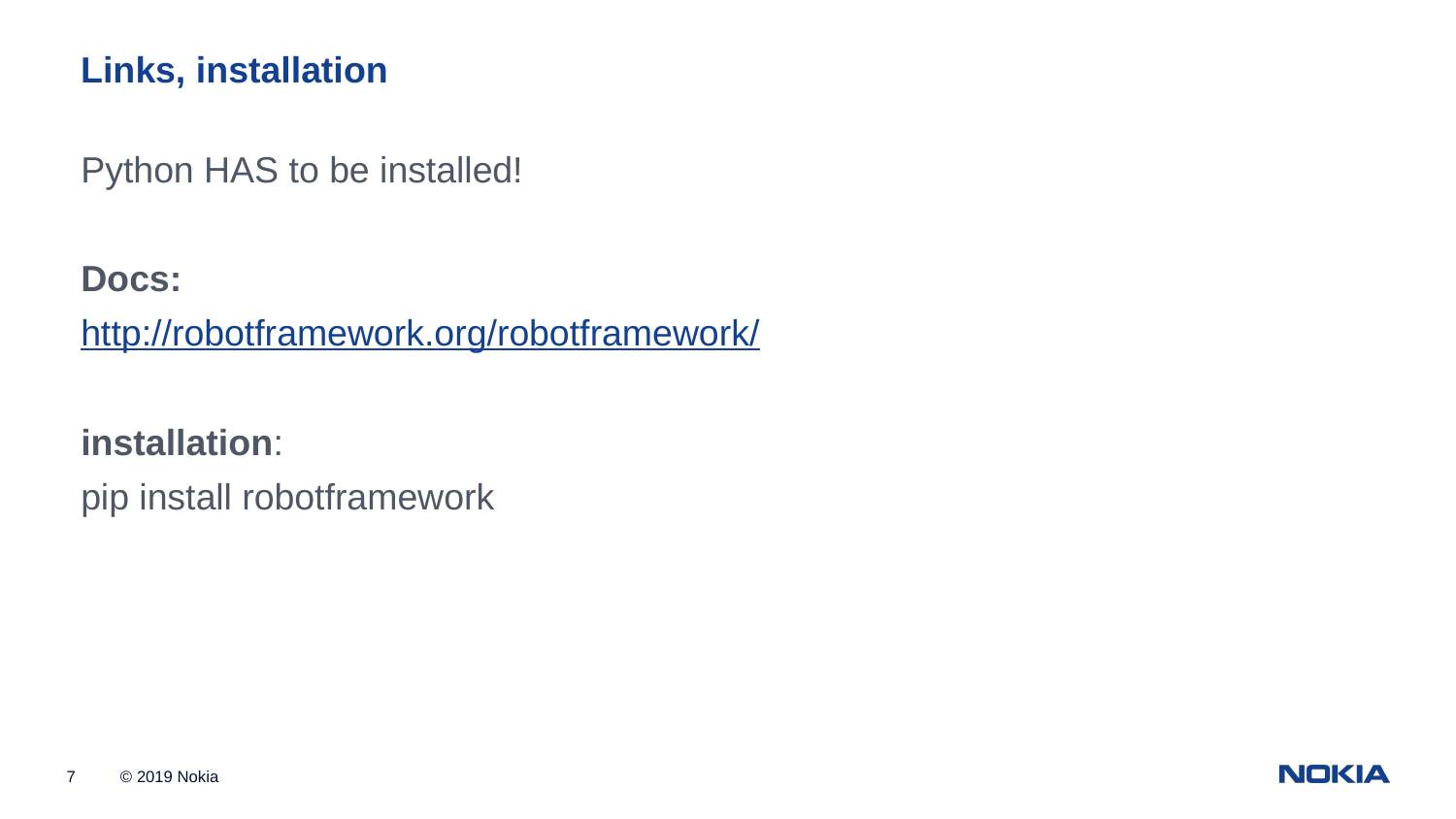

#
Links, installation

Python HAS to be installed!

Docs:
http://robotframework.org/robotframework/

installation:
pip install robotframework